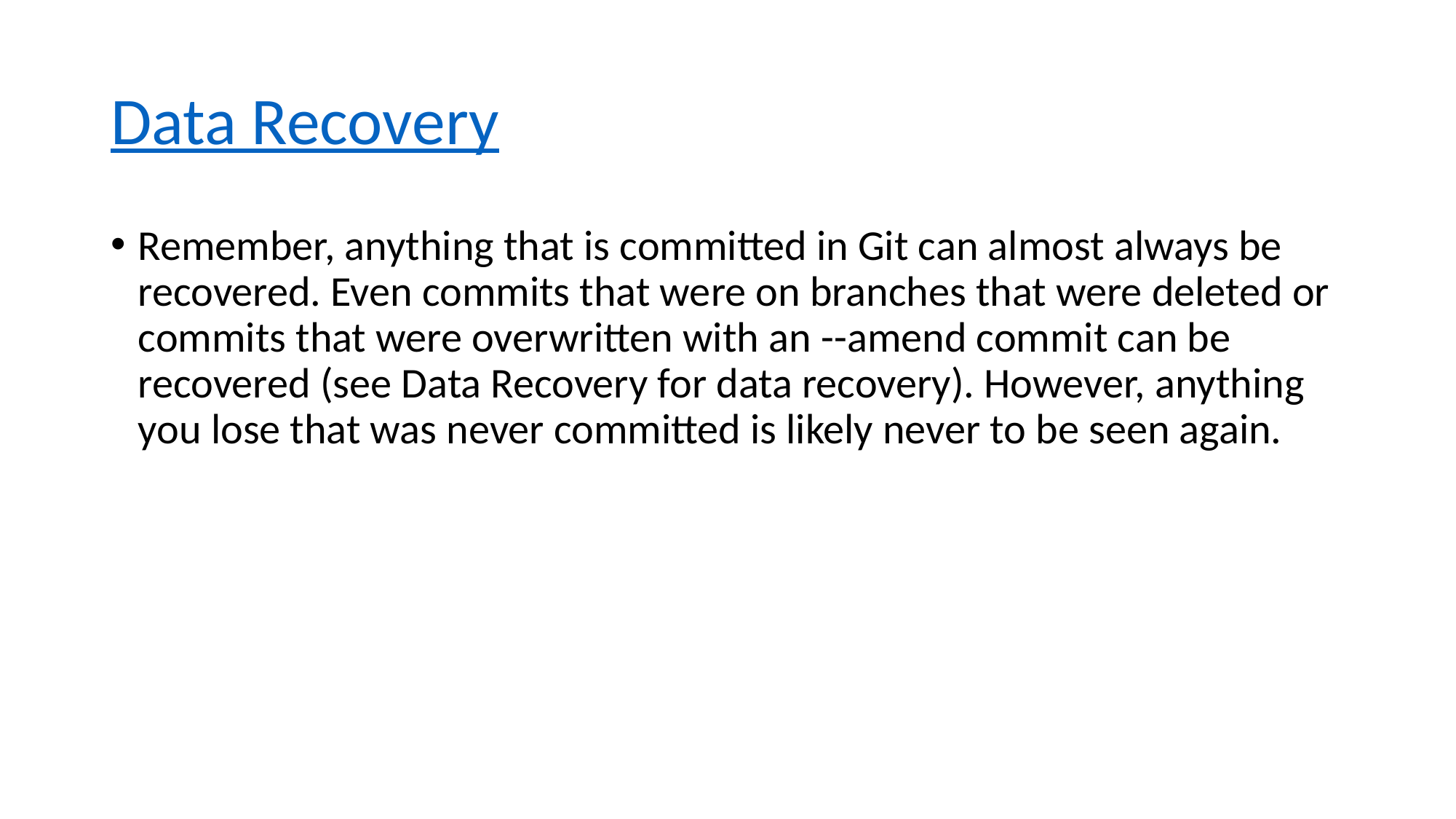

# Data Recovery
Remember, anything that is committed in Git can almost always be recovered. Even commits that were on branches that were deleted or commits that were overwritten with an --amend commit can be recovered (see Data Recovery for data recovery). However, anything you lose that was never committed is likely never to be seen again.